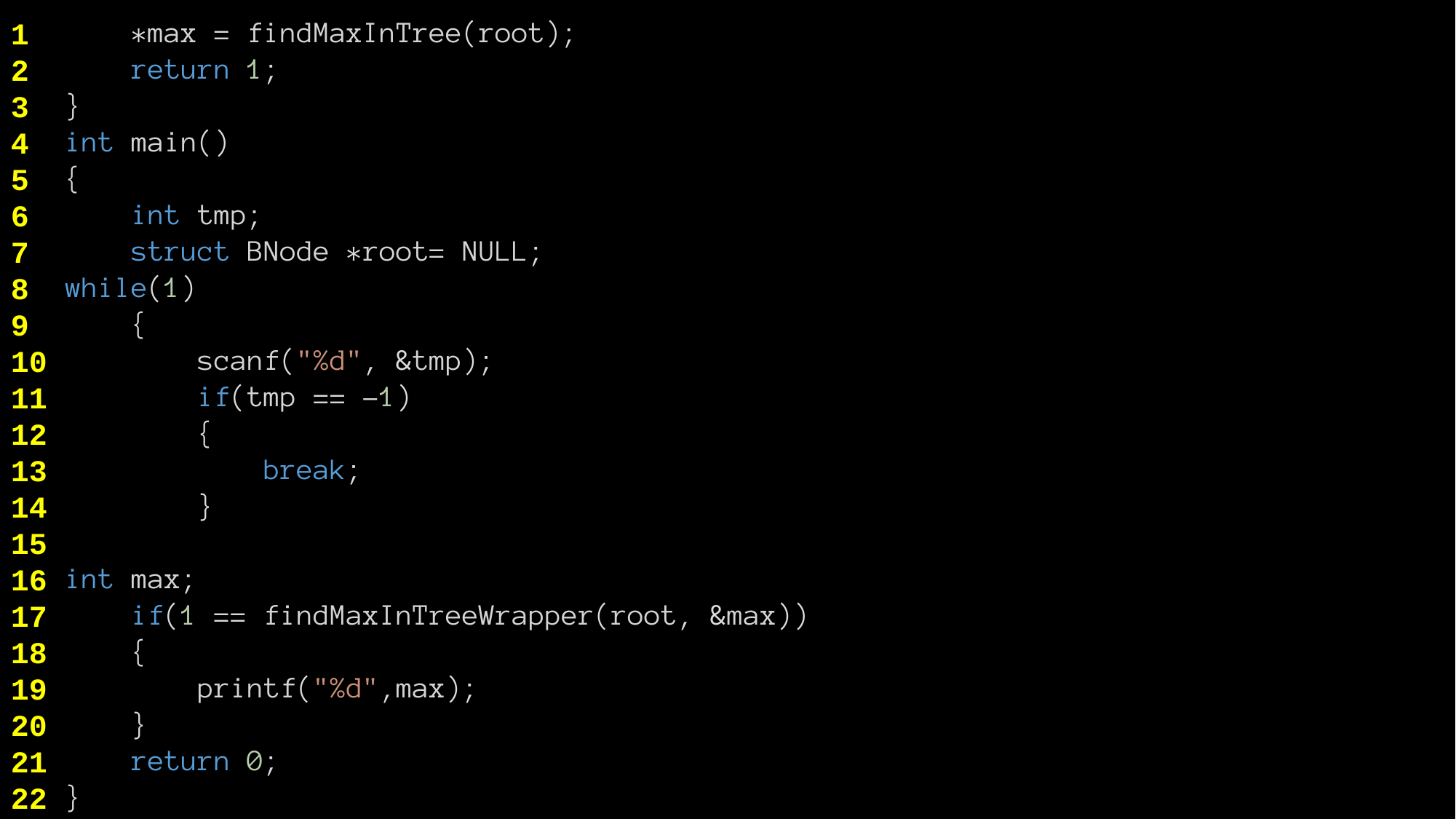

*max = findMaxInTree(root);
    return 1;
}
int main()
{
    int tmp;
    struct BNode *root= NULL;
while(1)
    {
        scanf("%d", &tmp);
        if(tmp == -1)
        {
            break;
        }

int max;
    if(1 == findMaxInTreeWrapper(root, &max))
    {
        printf("%d",max);
    }
    return 0;
}

1
2
3
4
5
6
7
8
9
10
11
12
13
14
15
16
17
18
19
20
21
22